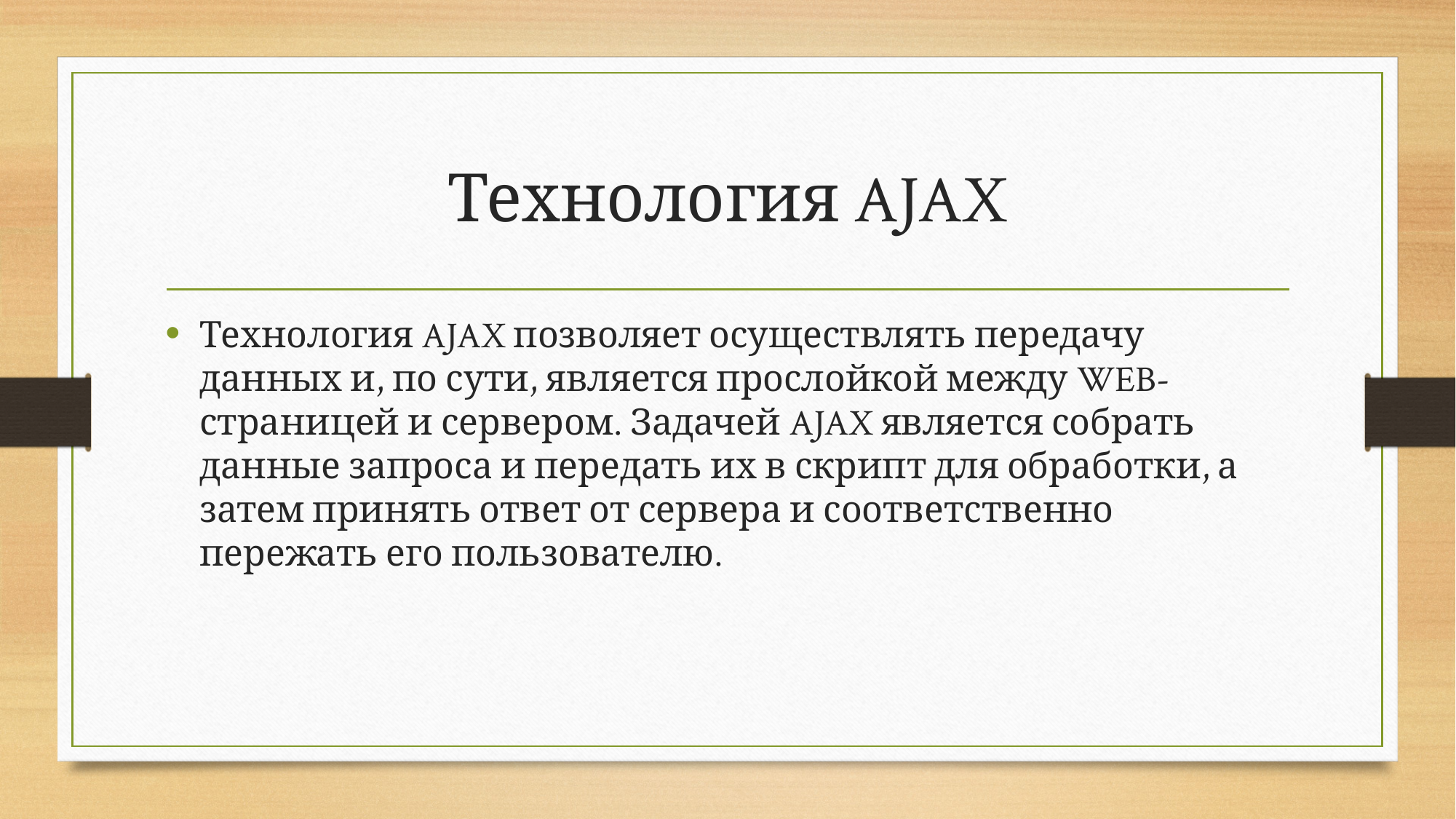

# Технология AJAX
Технология AJAX позволяет осуществлять передачу данных и, по сути, является прослойкой между WEB-страницей и сервером. Задачей AJAX является собрать данные запроса и передать их в скрипт для обработки, а затем принять ответ от сервера и соответственно пережать его пользователю.